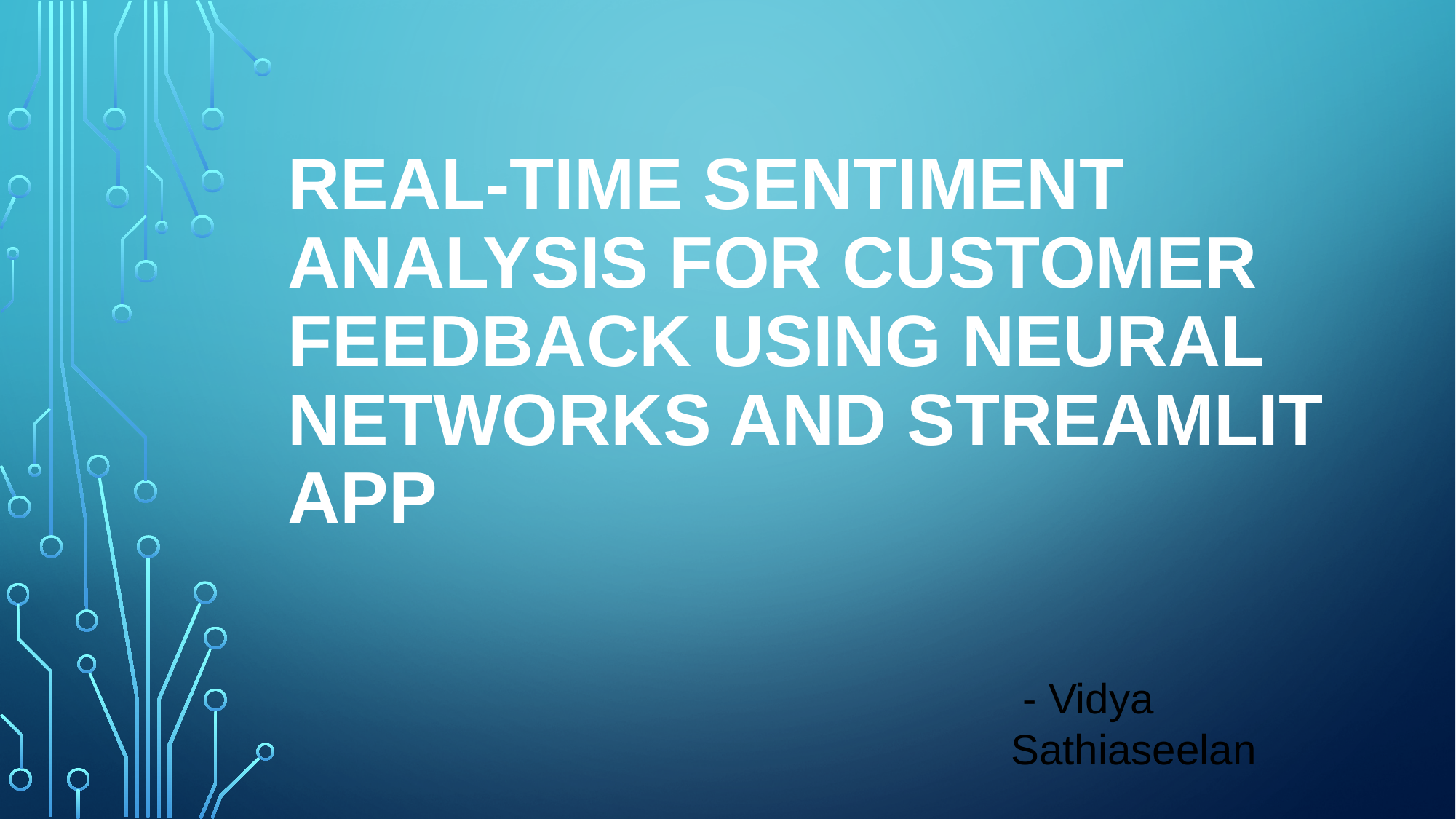

# Real-Time Sentiment Analysis for Customer Feedback Using Neural Networks and Streamlit App
 - Vidya Sathiaseelan